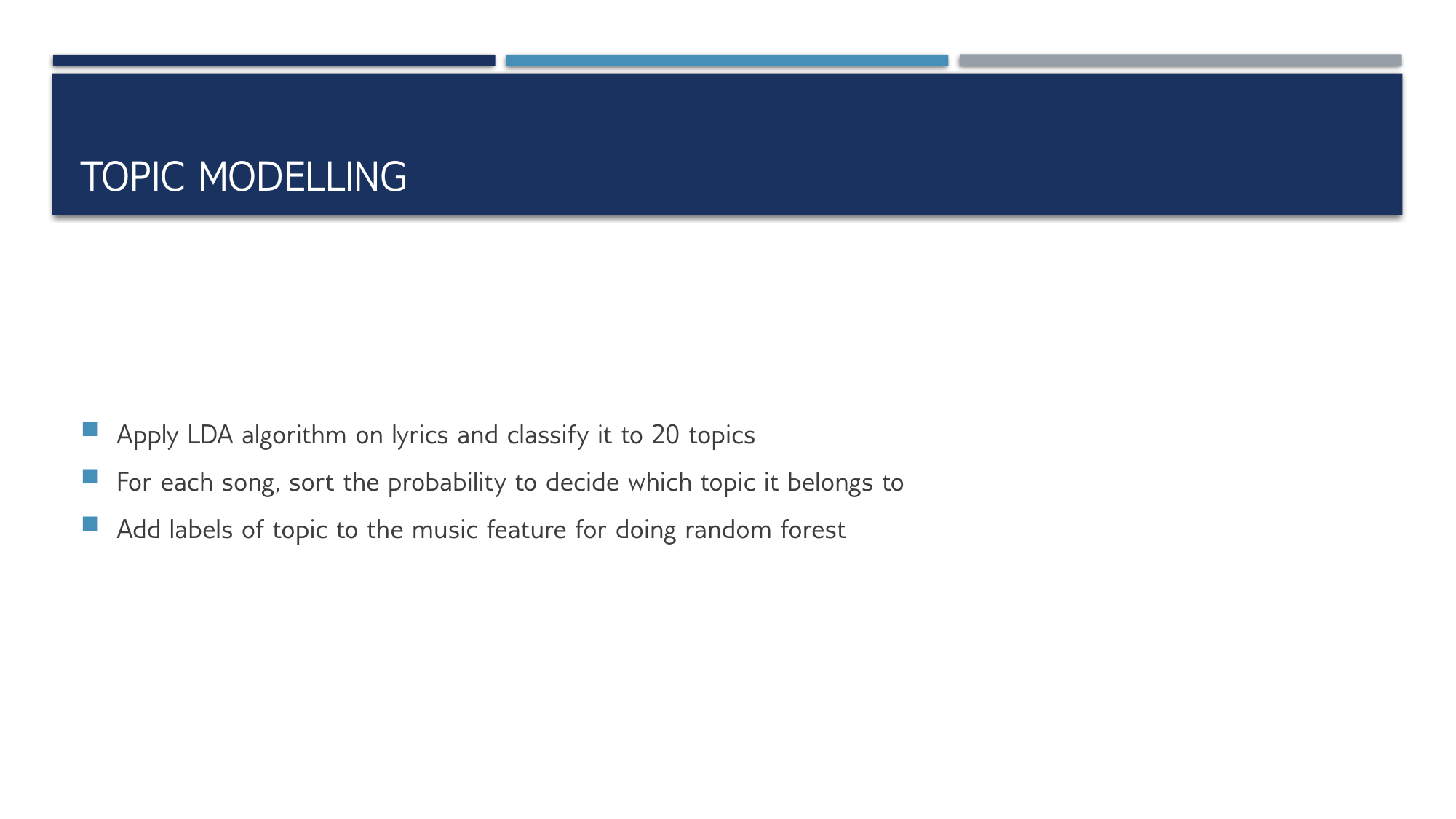

# Topic modelling
Apply LDA algorithm on lyrics and classify it to 20 topics
For each song, sort the probability to decide which topic it belongs to
Add labels of topic to the music feature for doing random forest